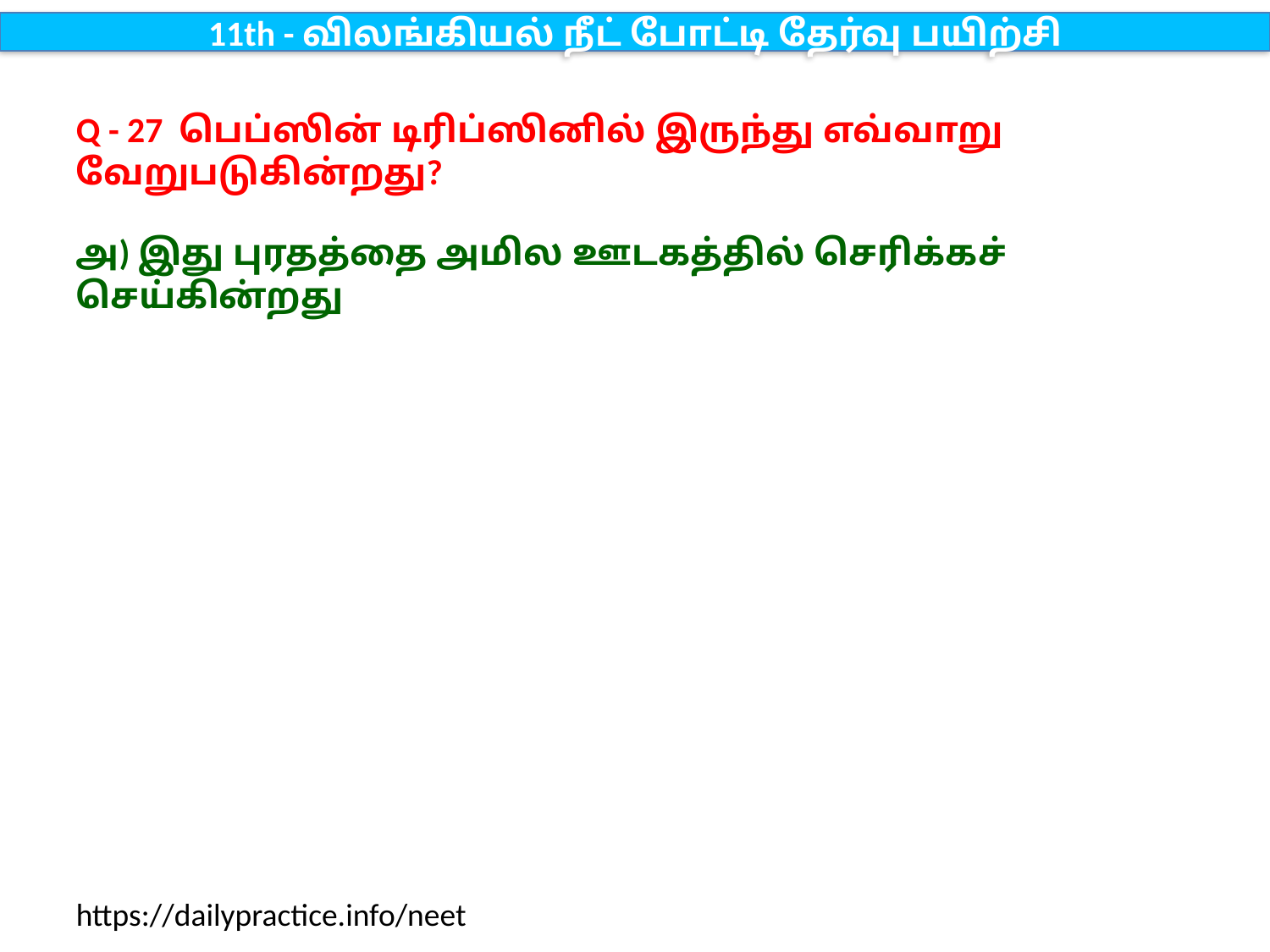

11th - விலங்கியல் நீட் போட்டி தேர்வு பயிற்சி

Q - 27  பெப்ஸின் டிரிப்ஸினில் இருந்து எவ்வாறு வேறுபடுகின்றது?

அ) இது புரதத்தை அமில ஊடகத்தில் செரிக்கச் செய்கின்றது
https://dailypractice.info/neet